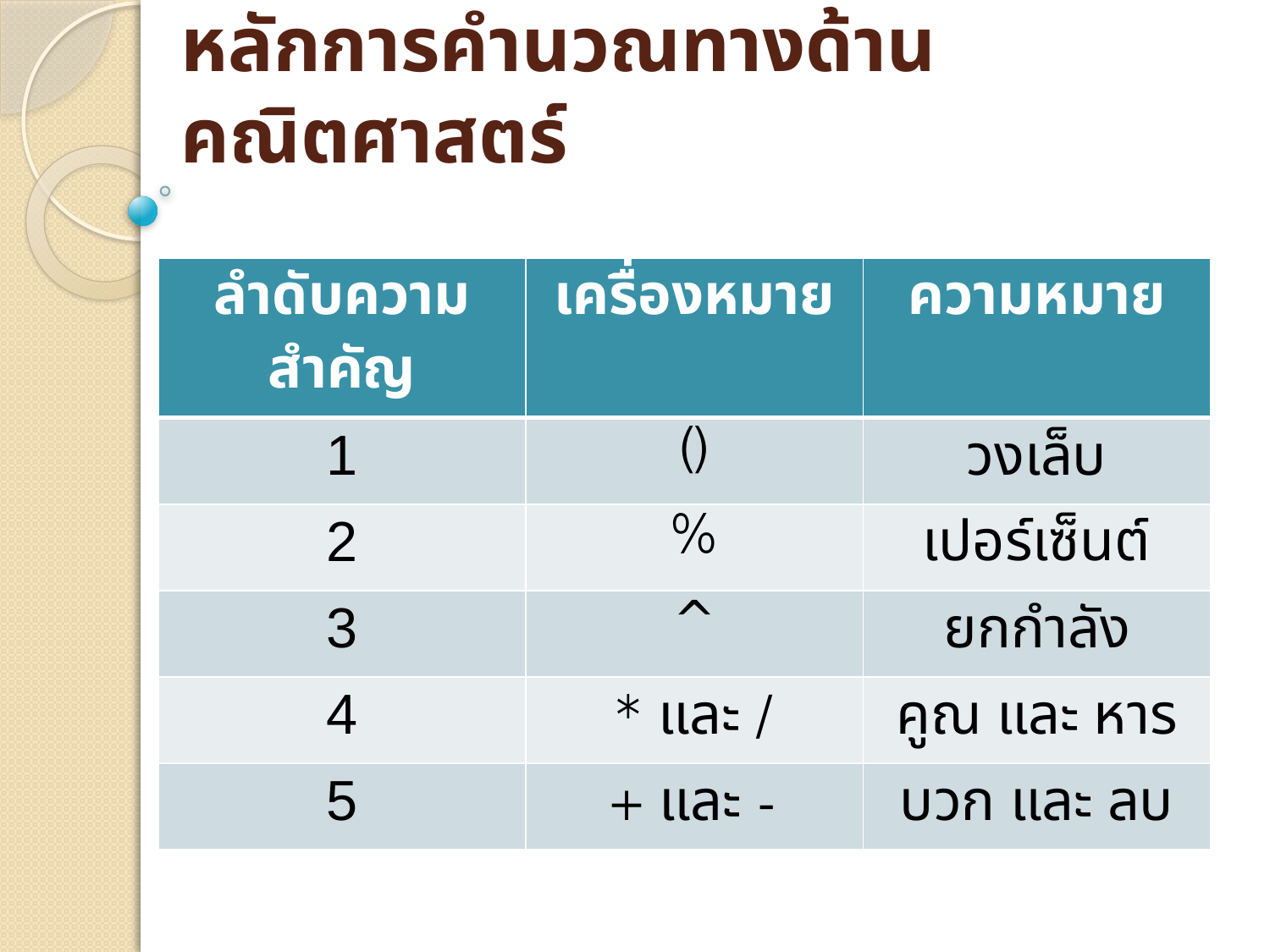

# หลักการคำนวณทางด้านคณิตศาสตร์
| ลำดับความสำคัญ | เครื่องหมาย | ความหมาย |
| --- | --- | --- |
| 1 | () | วงเล็บ |
| 2 | % | เปอร์เซ็นต์ |
| 3 | ^ | ยกกำลัง |
| 4 | \* และ / | คูณ และ หาร |
| 5 | + และ - | บวก และ ลบ |